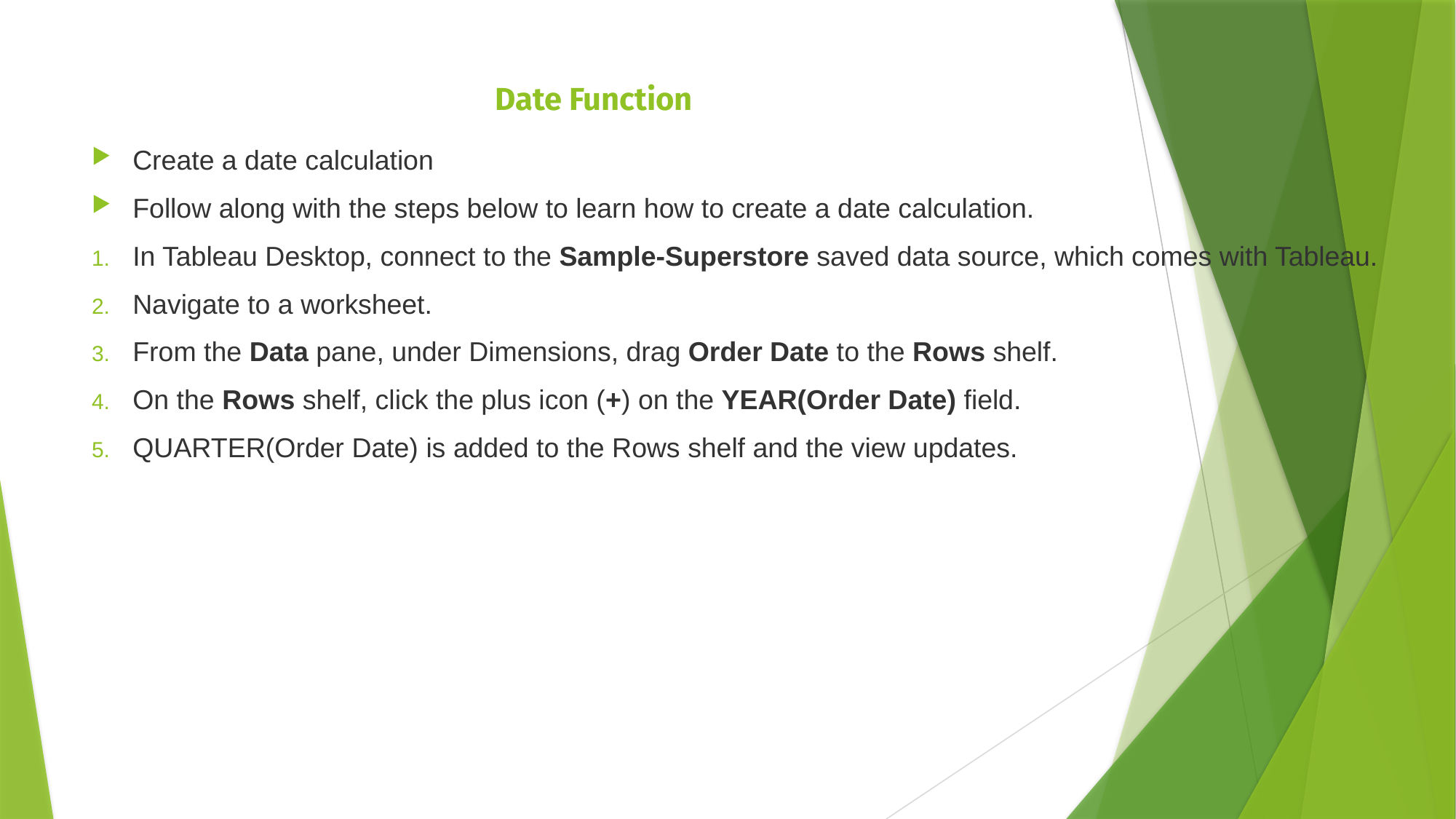

# Date Function
Create a date calculation
Follow along with the steps below to learn how to create a date calculation.
In Tableau Desktop, connect to the Sample-Superstore saved data source, which comes with Tableau.
Navigate to a worksheet.
From the Data pane, under Dimensions, drag Order Date to the Rows shelf.
On the Rows shelf, click the plus icon (+) on the YEAR(Order Date) field.
QUARTER(Order Date) is added to the Rows shelf and the view updates.